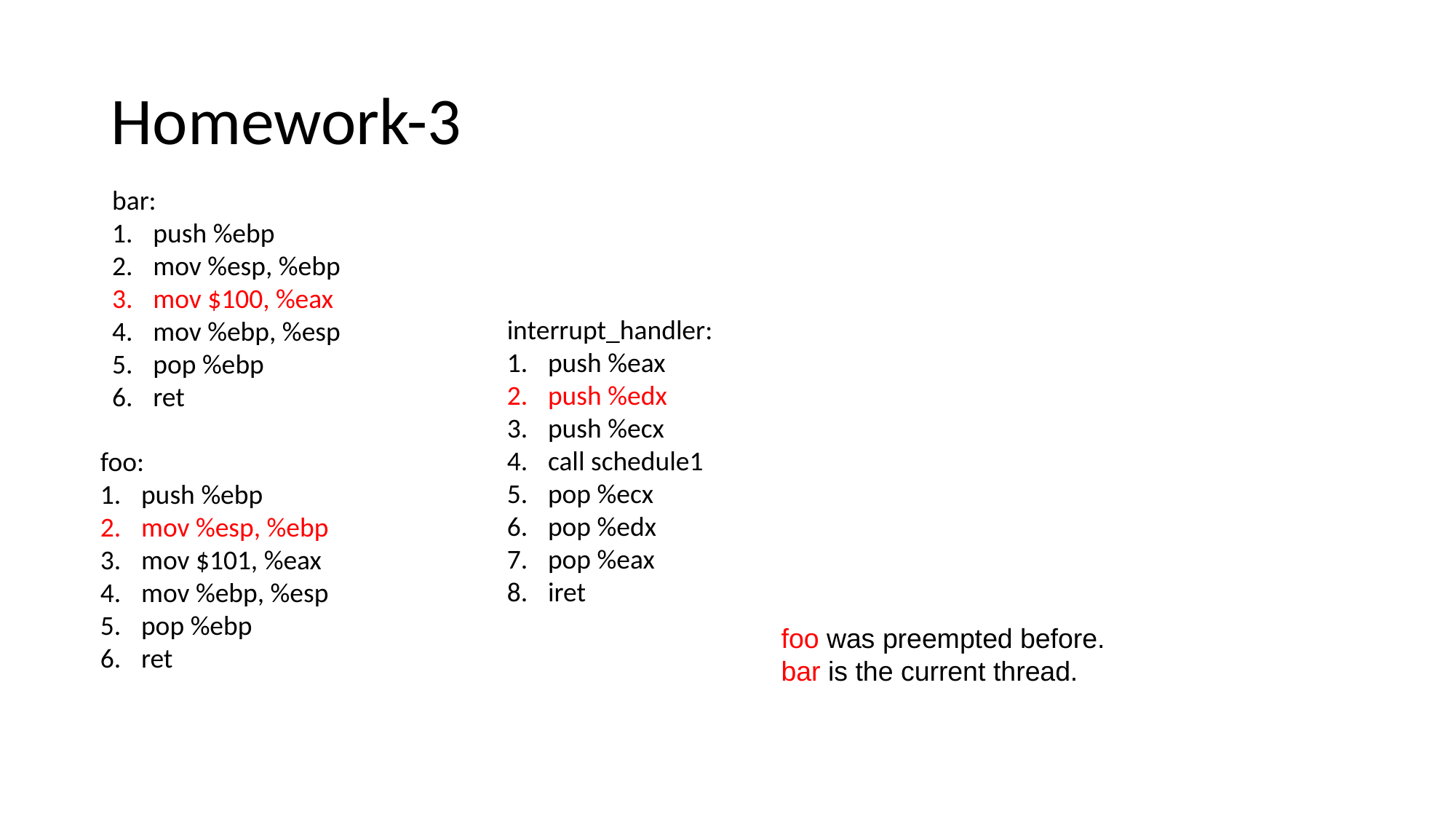

# Homework-3
bar:
push %ebp
mov %esp, %ebp
mov $100, %eax
mov %ebp, %esp
pop %ebp
ret

interrupt_handler:
push %eax
push %edx
push %ecx
call schedule1
pop %ecx
pop %edx
pop %eax
iret
foo:
push %ebp
mov %esp, %ebp
mov $101, %eax
mov %ebp, %esp
pop %ebp
ret
foo was preempted before.
bar is the current thread.